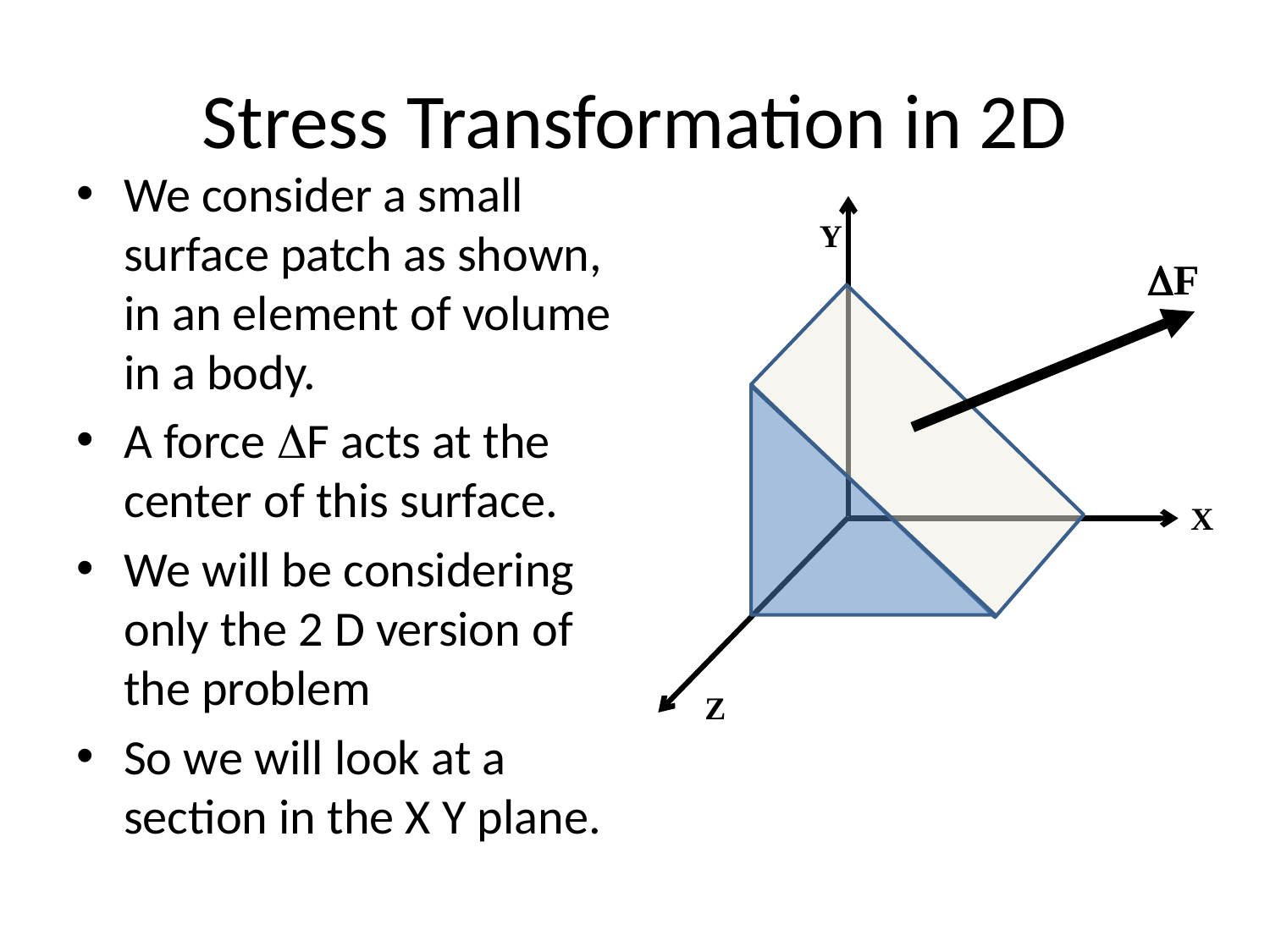

# Stress Transformation in 2D
We consider a small  surface patch as shown, in an element of volume in a body.
A force ΔF acts at the center of this surface.
We will be considering  only the 2 D version of the problem
So we will look at a section in the X Y plane.

Y

X
Z
ΔF